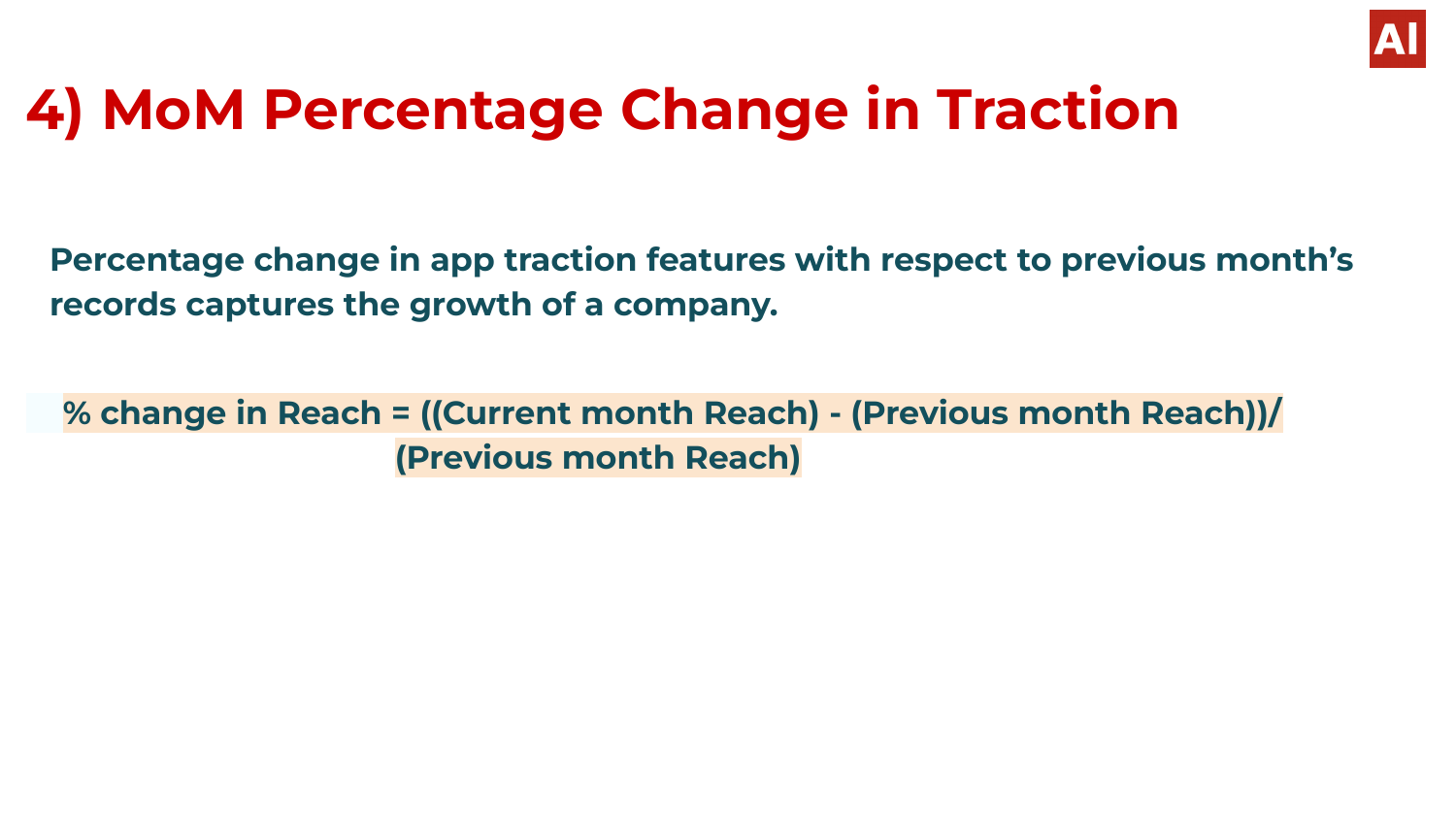

# 4) MoM Percentage Change in Traction
Percentage change in app traction features with respect to previous month’s records captures the growth of a company.
    % change in Reach = ((Current month Reach) - (Previous month Reach))/
                                        (Previous month Reach)